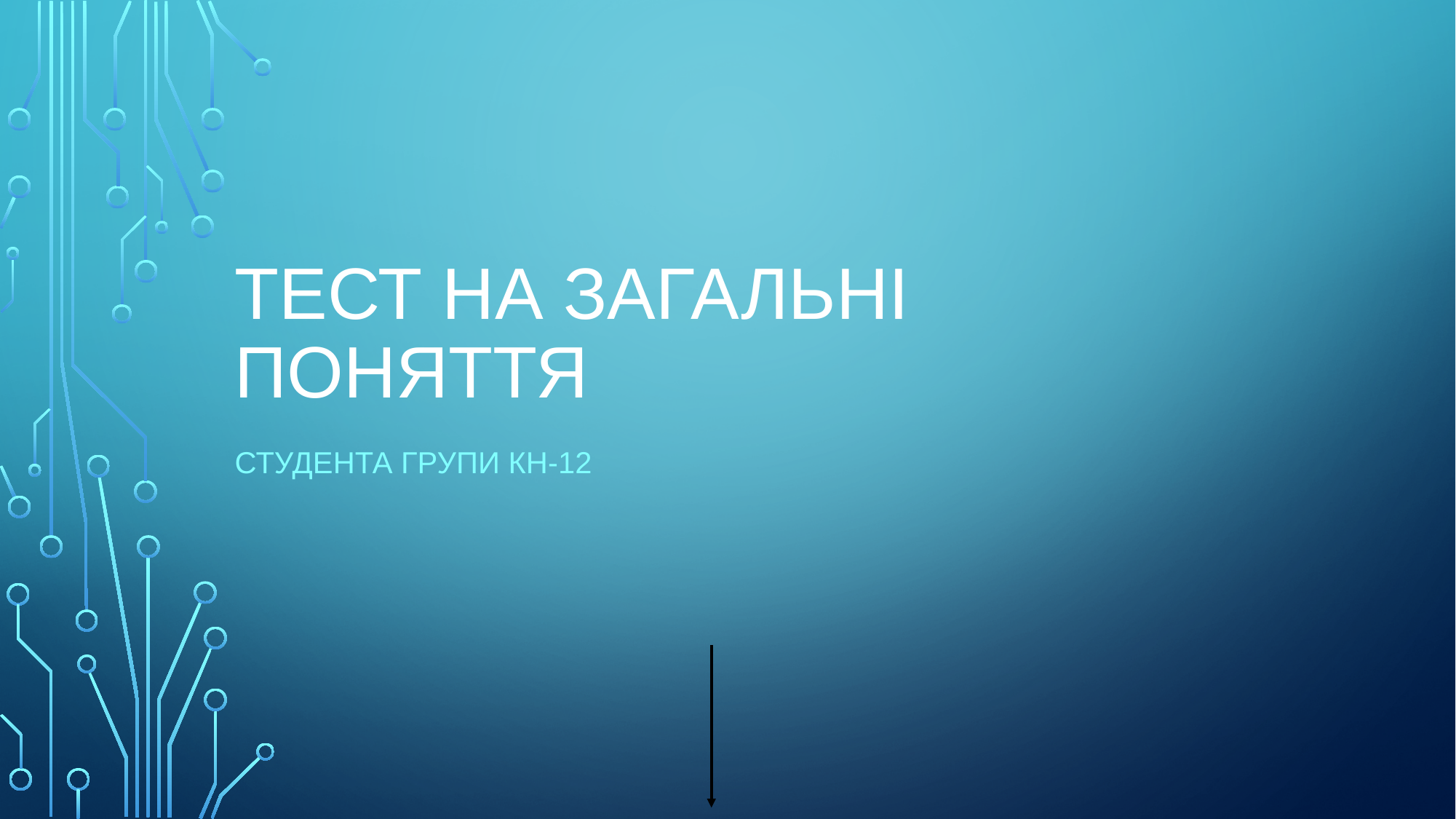

# Тест на загальні поняття
Студента групи КН-12